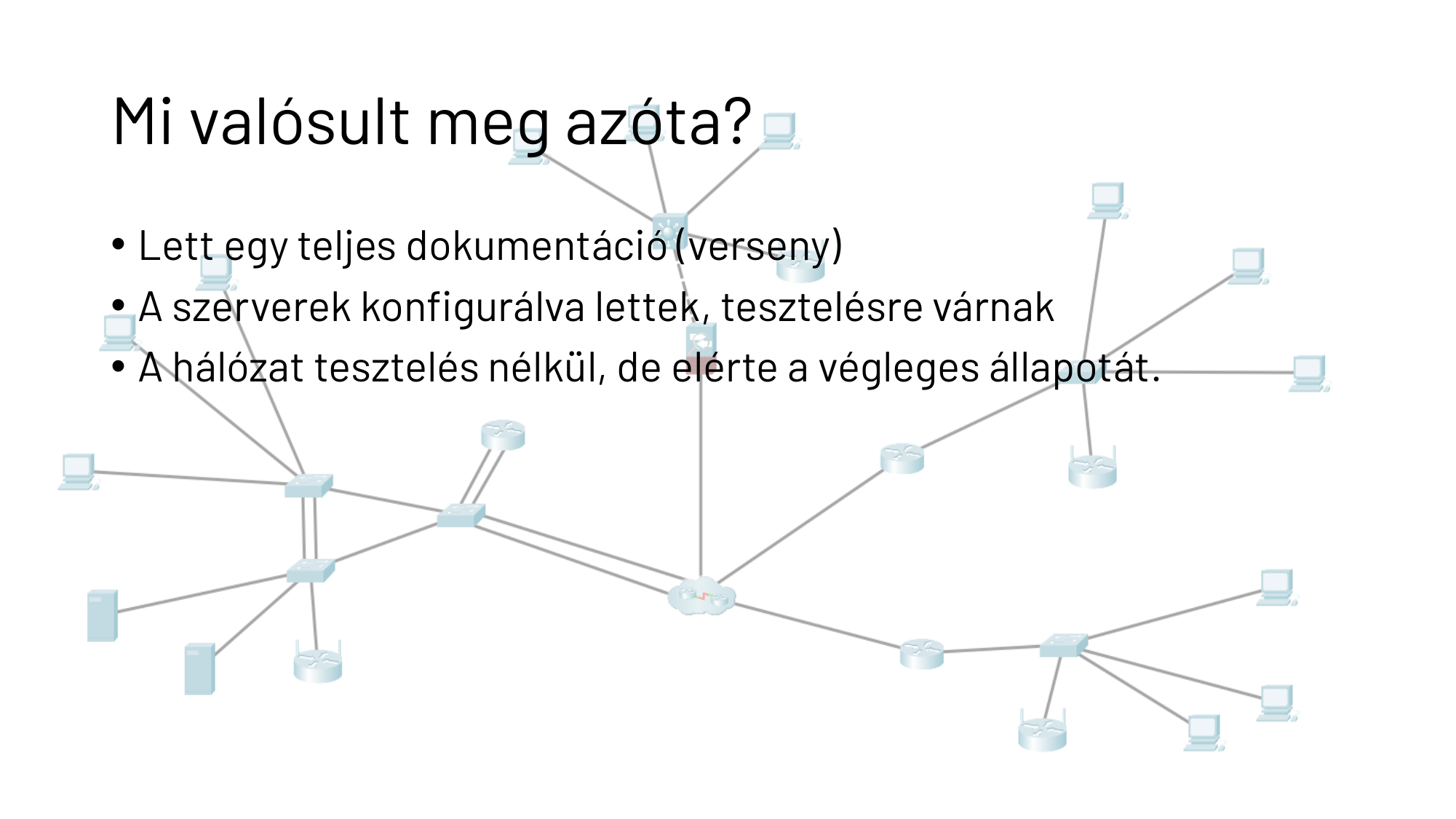

# Mi valósult meg azóta?
Lett egy teljes dokumentáció (verseny)
A szerverek konfigurálva lettek, tesztelésre várnak
A hálózat tesztelés nélkül, de elérte a végleges állapotát.